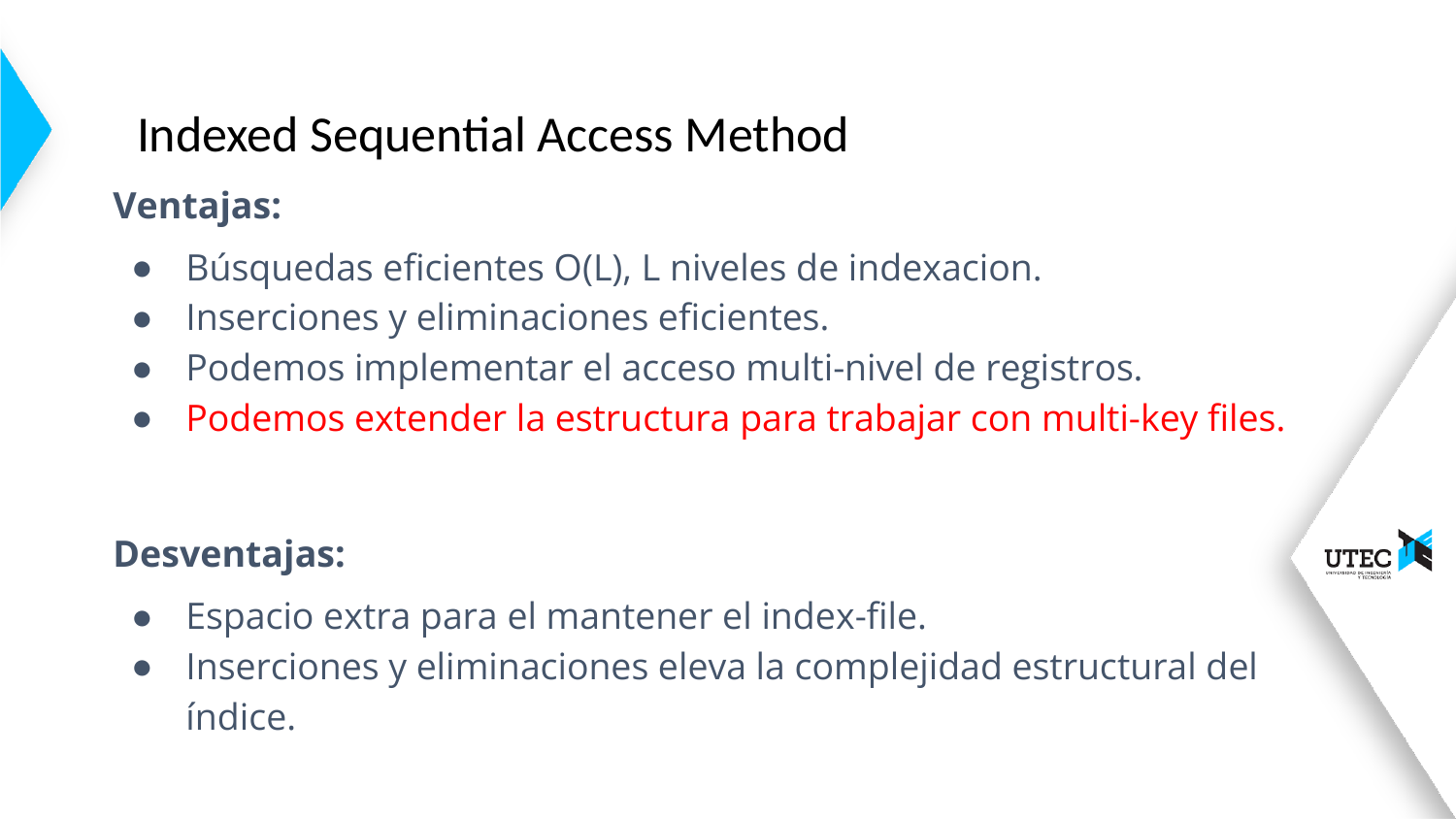

# Indexed Sequential Access Method
Ventajas:
Búsquedas eficientes O(L), L niveles de indexacion.
Inserciones y eliminaciones eficientes.
Podemos implementar el acceso multi-nivel de registros.
Podemos extender la estructura para trabajar con multi-key files.
Desventajas:
Espacio extra para el mantener el index-file.
Inserciones y eliminaciones eleva la complejidad estructural del índice.